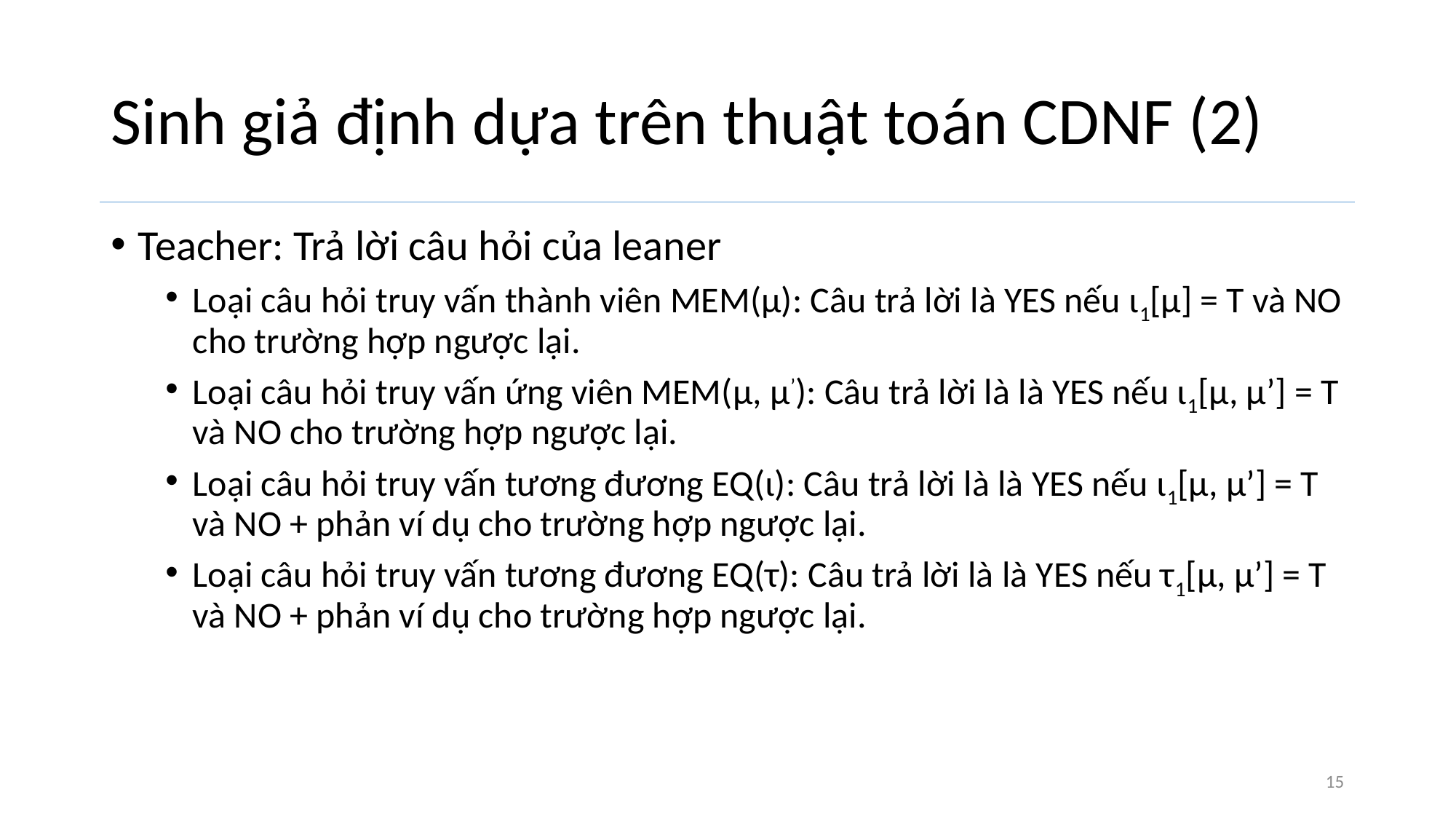

# Sinh giả định dựa trên thuật toán CDNF (2)
Teacher: Trả lời câu hỏi của leaner
Loại câu hỏi truy vấn thành viên MEM(µ): Câu trả lời là YES nếu ι1[µ] = T và NO cho trường hợp ngược lại.
Loại câu hỏi truy vấn ứng viên MEM(µ, µ’): Câu trả lời là là YES nếu ι1[µ, µ’] = T và NO cho trường hợp ngược lại.
Loại câu hỏi truy vấn tương đương EQ(ι): Câu trả lời là là YES nếu ι1[µ, µ’] = T và NO + phản ví dụ cho trường hợp ngược lại.
Loại câu hỏi truy vấn tương đương EQ(τ): Câu trả lời là là YES nếu τ1[µ, µ’] = T và NO + phản ví dụ cho trường hợp ngược lại.
15